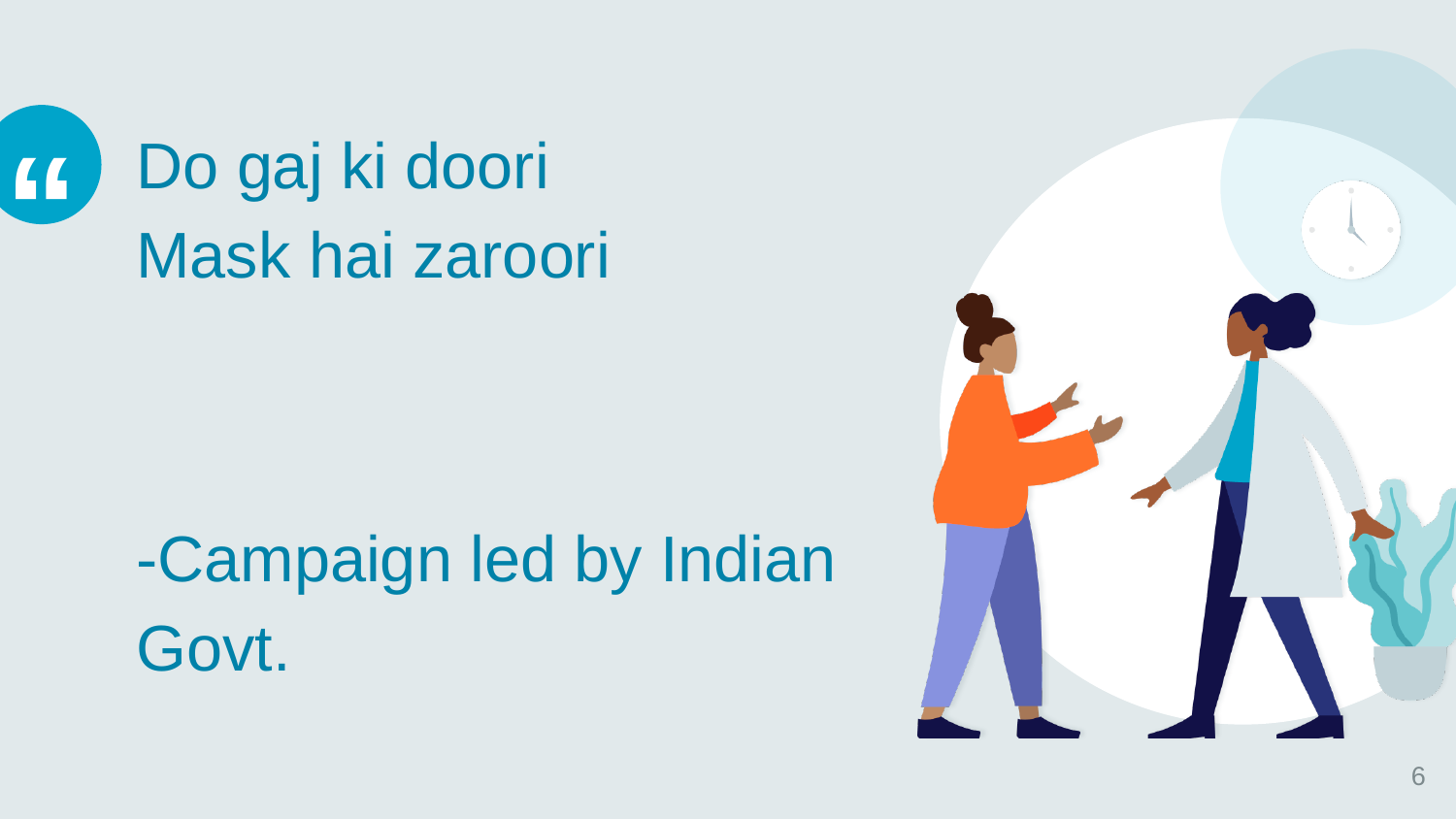

Do gaj ki doori
Mask hai zaroori

-Campaign led by Indian Govt.
6